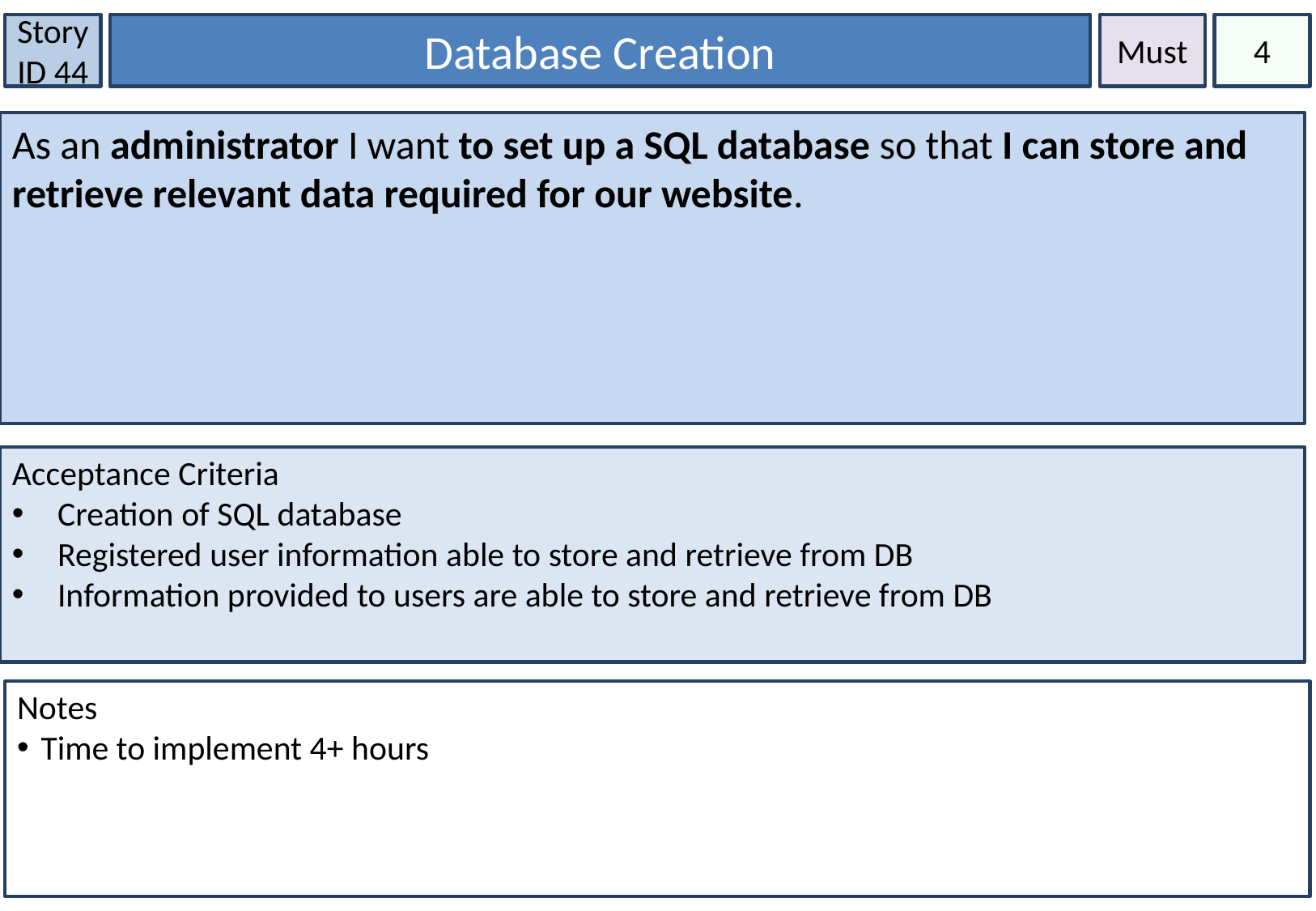

Story ID 44
Database Creation
Must
4
As an administrator I want to set up a SQL database so that I can store and retrieve relevant data required for our website.
Acceptance Criteria
Creation of SQL database
Registered user information able to store and retrieve from DB
Information provided to users are able to store and retrieve from DB
Notes
Time to implement 4+ hours